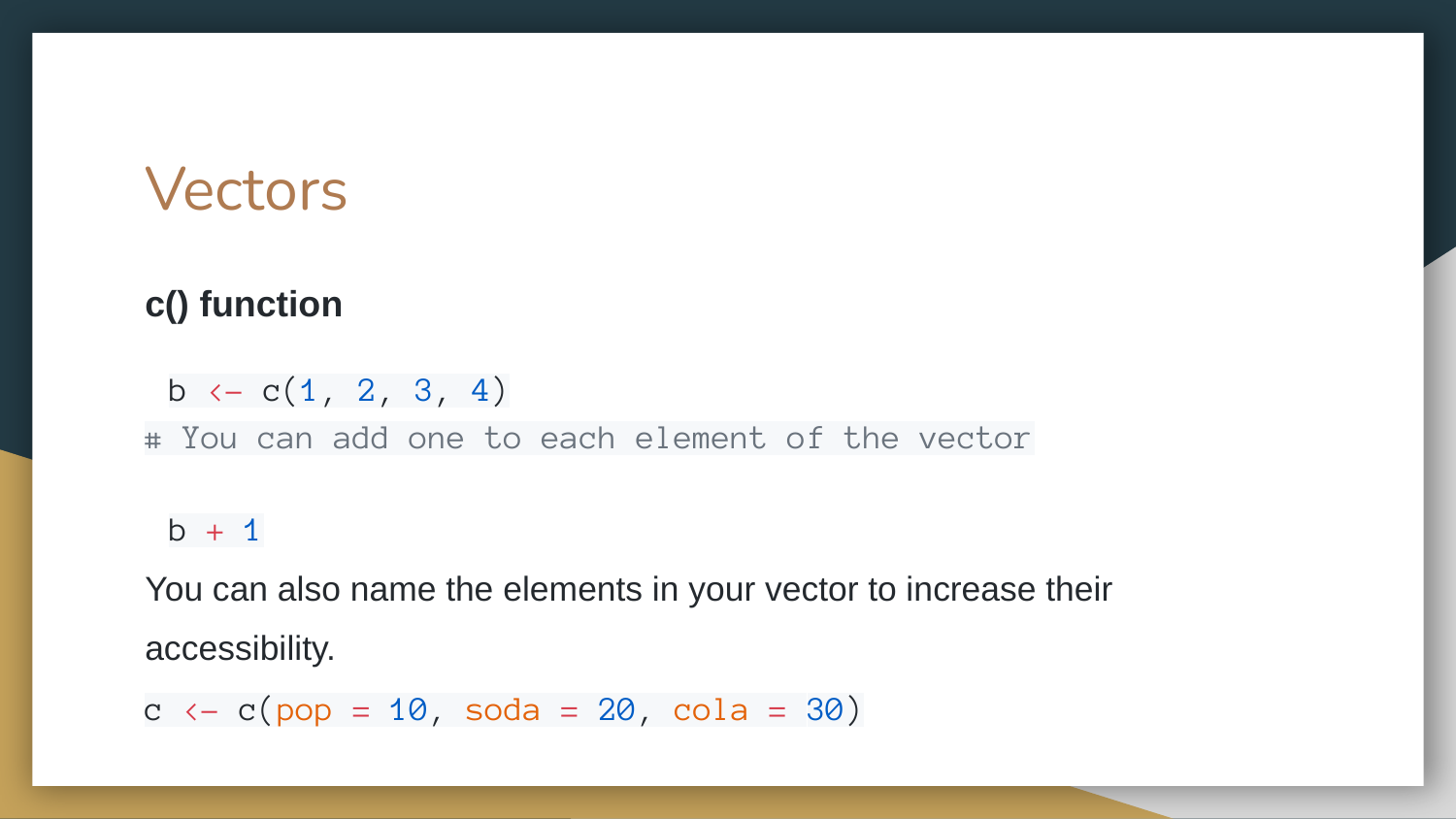

# Vectors
c() function
b <- c(1, 2, 3, 4)
# You can add one to each element of the vector
b + 1
You can also name the elements in your vector to increase their accessibility.
c <- c(pop = 10, soda = 20, cola = 30)